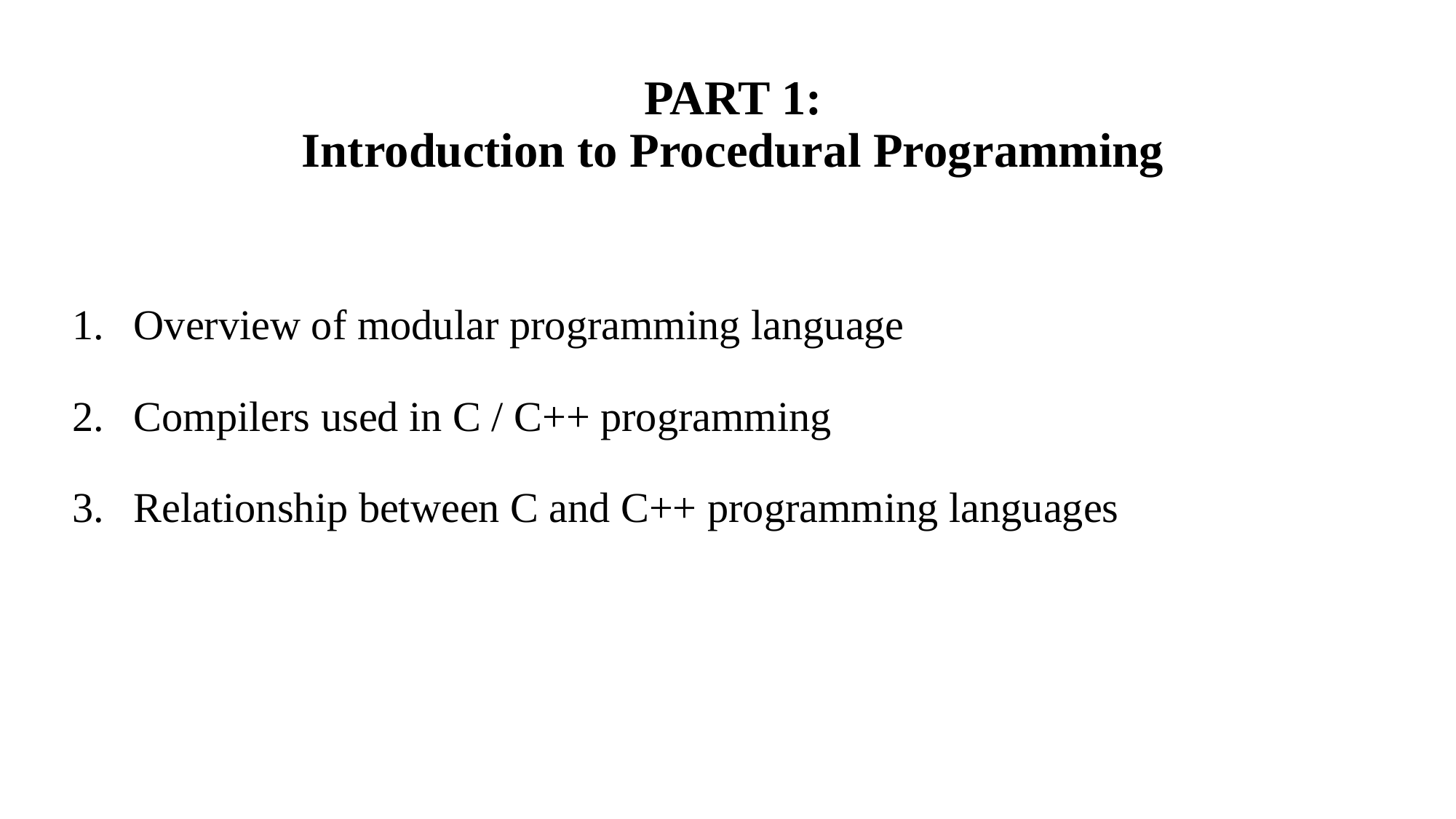

# PART 1: Introduction to Procedural Programming
Overview of modular programming language
Compilers used in C / C++ programming
Relationship between C and C++ programming languages